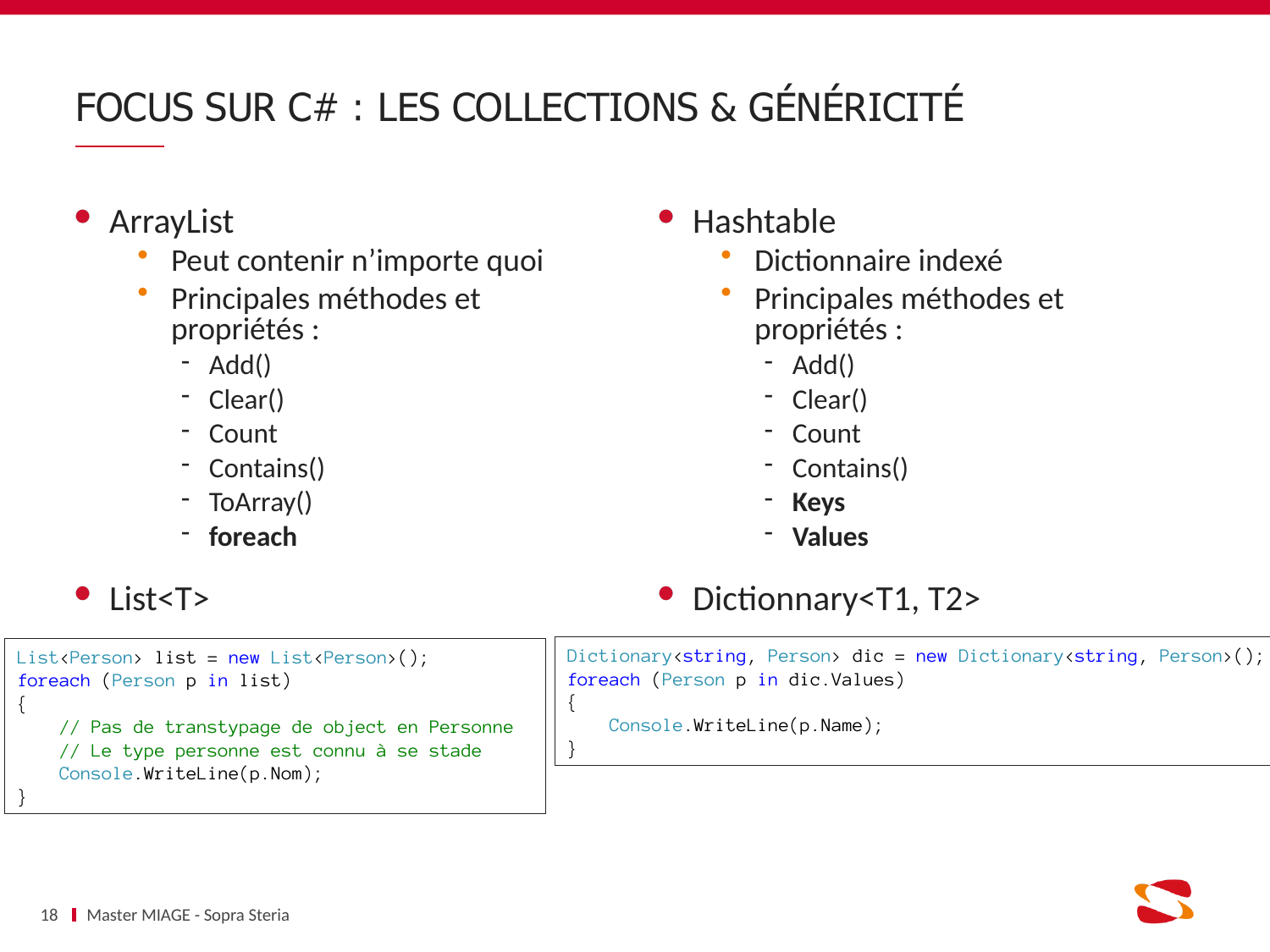

# FOCUS SUR C# : Les Collections & Généricité
ArrayList
Peut contenir n’importe quoi
Principales méthodes et propriétés :
Add()
Clear()
Count
Contains()
ToArray()
foreach
List<T>
Hashtable
Dictionnaire indexé
Principales méthodes et propriétés :
Add()
Clear()
Count
Contains()
Keys
Values
Dictionnary<T1, T2>

Dictionary<string, Person> dic = new Dictionary<string, Person>();
foreach (Person p in dic.Values)
{
    Console.WriteLine(p.Name);
}
List<Person> list = new List<Person>();
foreach (Person p in list)
{
    // Pas de transtypage de object en Personne
    // Le type personne est connu à se stade
    Console.WriteLine(p.Nom);
}
18
Master MIAGE - Sopra Steria